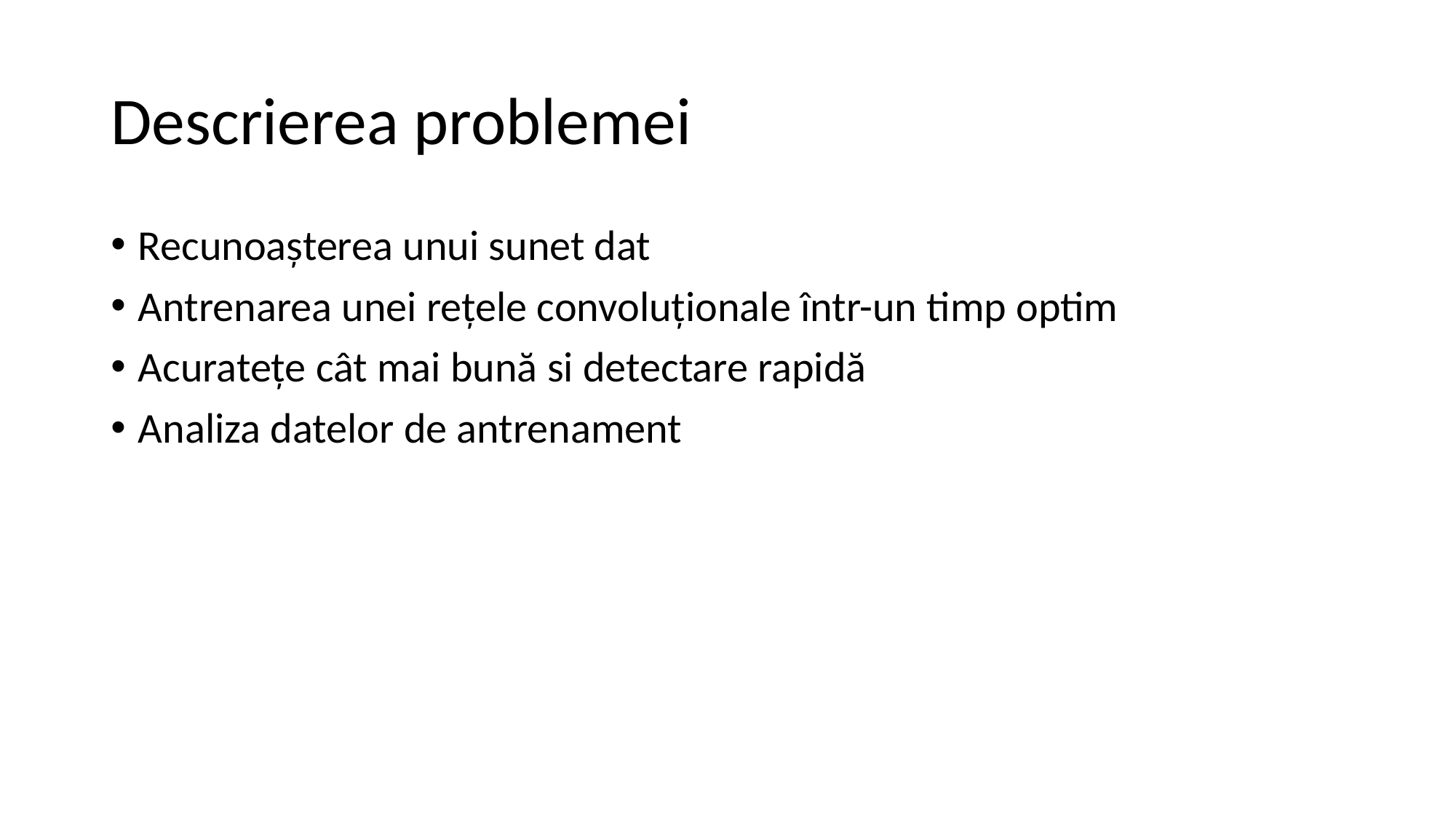

# Descrierea problemei
Recunoașterea unui sunet dat
Antrenarea unei rețele convoluționale într-un timp optim
Acuratețe cât mai bună si detectare rapidă
Analiza datelor de antrenament